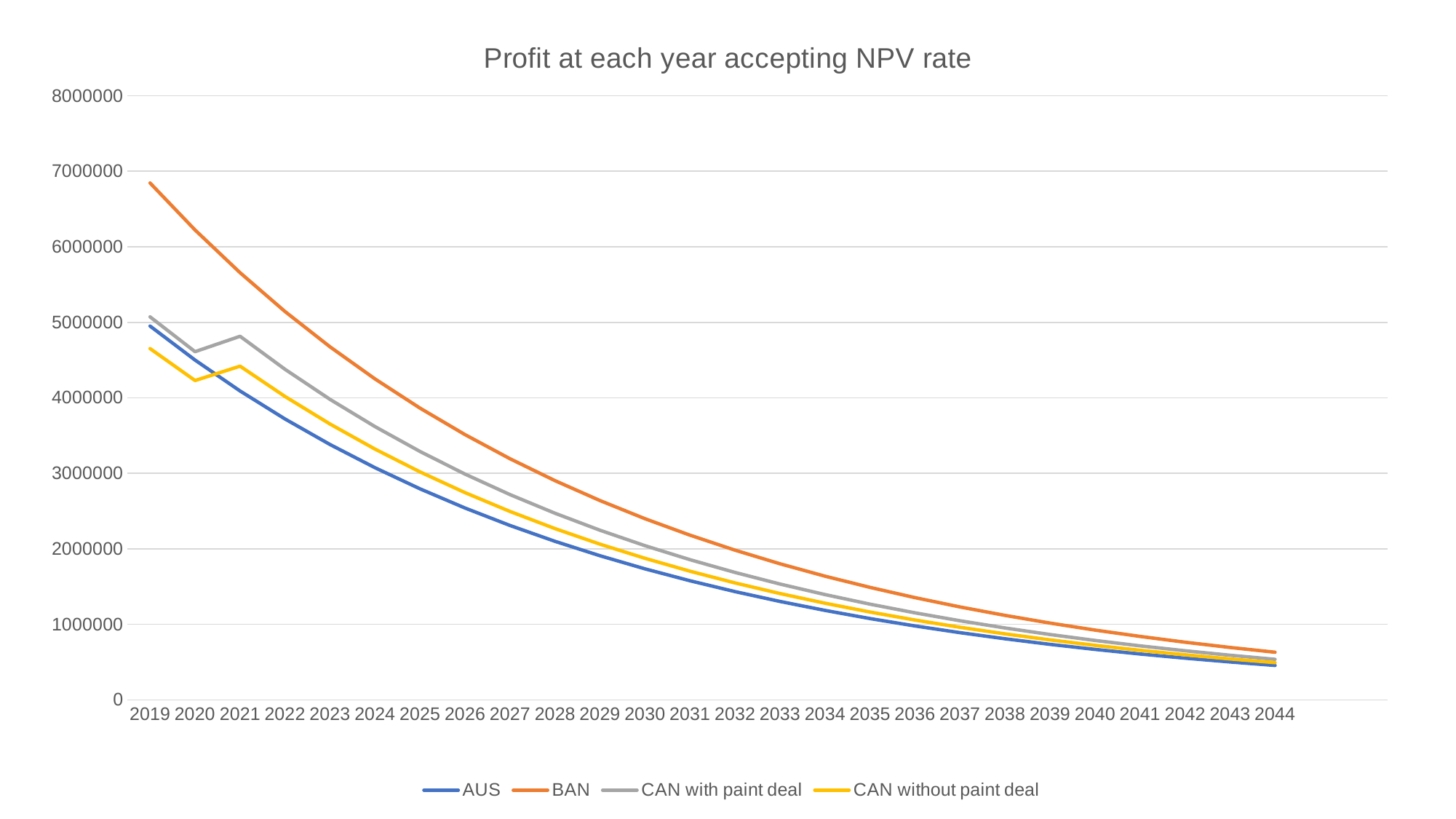

### Chart: Profit at each year accepting NPV rate

| Category | AUS | BAN | CAN with paint deal | CAN without paint deal |
|---|---|---|---|---|
| 2019 | 4950481.281818 | 6844732.254545 | 5072545.454545 | 4652545.454545 |
| 2020 | 4500437.528926 | 6222483.867769 | 4611404.958678 | 4229586.77686 |
| 2021 | 4091306.844478 | 5656803.516153 | 4815285.9429 | 4419652.404207 |
| 2022 | 3719369.858616 | 5142548.651048 | 4377532.675364 | 4017865.822007 |
| 2023 | 3381245.326015 | 4675044.228226 | 3979575.159422 | 3652605.292733 |
| 2024 | 3073859.387286 | 4250040.207478 | 3617795.599474 | 3320550.266121 |
| 2025 | 2794417.624806 | 3863672.915889 | 3288905.090431 | 3018682.06011 |
| 2026 | 2540379.658914 | 3512429.923536 | 2989913.718574 | 2744256.418282 |
| 2027 | 2309436.053558 | 3193118.112305 | 2718103.380522 | 2494778.562075 |
| 2028 | 2099487.321417 | 2902834.64755 | 2471003.073201 | 2267980.510977 |
| 2029 | 1908624.837652 | 2638940.588682 | 2246366.430183 | 2061800.464524 |
| 2030 | 1735113.488774 | 2399036.898802 | 2042151.300166 | 1874364.058659 |
| 2031 | 1577375.898886 | 2180942.635274 | 1856501.181969 | 1703967.326053 |
| 2032 | 1433978.089896 | 1982675.122977 | 1687728.347245 | 1549061.205503 |
| 2033 | 1303616.44536 | 1802431.929979 | 1534298.497495 | 1408237.459548 |
| 2034 | 1185105.859418 | 1638574.481799 | 1394816.815905 | 1280215.872316 |
| 2035 | 1077368.963107 | 1489613.165272 | 1268015.287186 | 1163832.611197 |
| 2036 | 979426.330098 | 1354193.786611 | 1152741.170169 | 1058029.646543 |
| 2037 | 890387.572816 | 1231085.260555 | 1047946.518336 | 961845.133221 |
| 2038 | 809443.248015 | 1119168.418686 | 952678.653033 | 874404.666564 |
| 2039 | 735857.498195 | 1017425.83517 | 866071.502757 | 794913.33324 |
| 2040 | 668961.361996 | 924932.577427 | 787337.729779 | 722648.484764 |
| 2041 | 608146.692723 | 840847.797661 | 715761.572526 | 656953.167967 |
| 2042 | 552860.629748 | 764407.088783 | 650692.33866 | 597230.152697 |
| 2043 | 502600.572499 | 694915.535257 | 591538.489691 | 542936.502452 |
| 2044 | 456909.611362 | 631741.395688 | 537762.263356 | 493578.638593 |
|  | None | None | None | None |
|  | None | None | None | None |